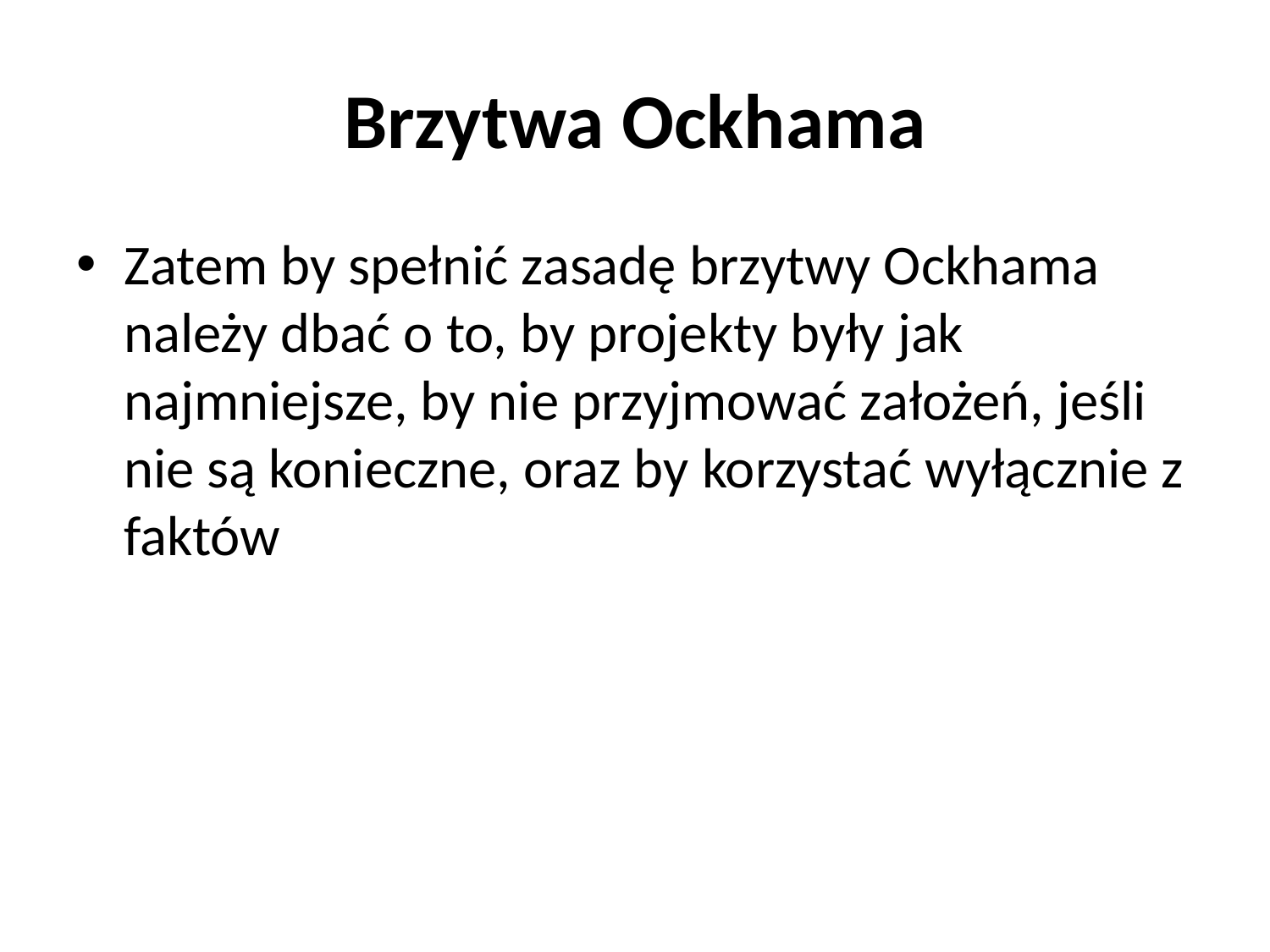

# Brzytwa Ockhama
Zatem by spełnić zasadę brzytwy Ockhama należy dbać o to, by projekty były jak najmniejsze, by nie przyjmować założeń, jeśli nie są konieczne, oraz by korzystać wyłącznie z faktów